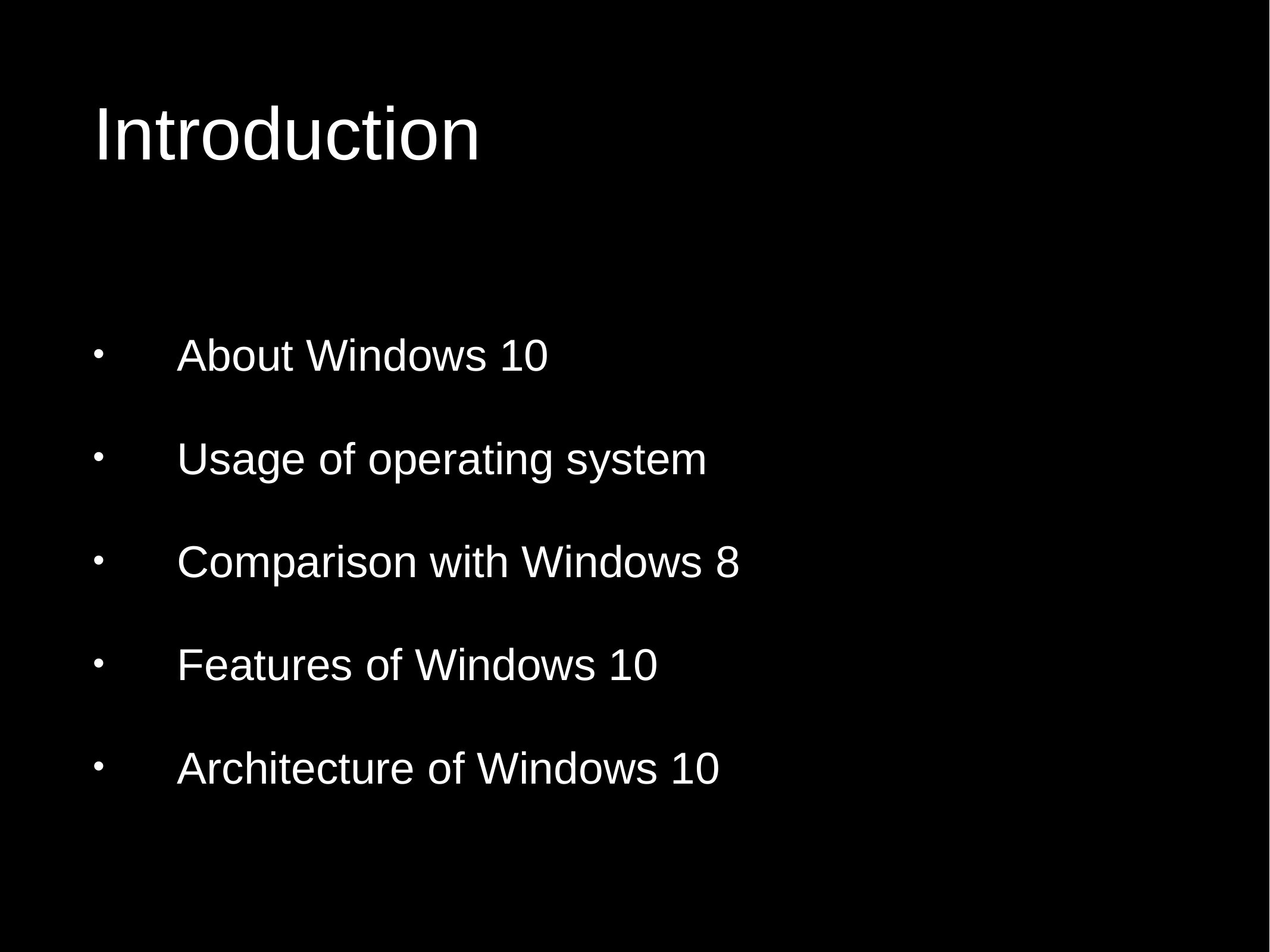

# Introduction
About Windows 10
Usage of operating system
Comparison with Windows 8
Features of Windows 10
Architecture of Windows 10
2